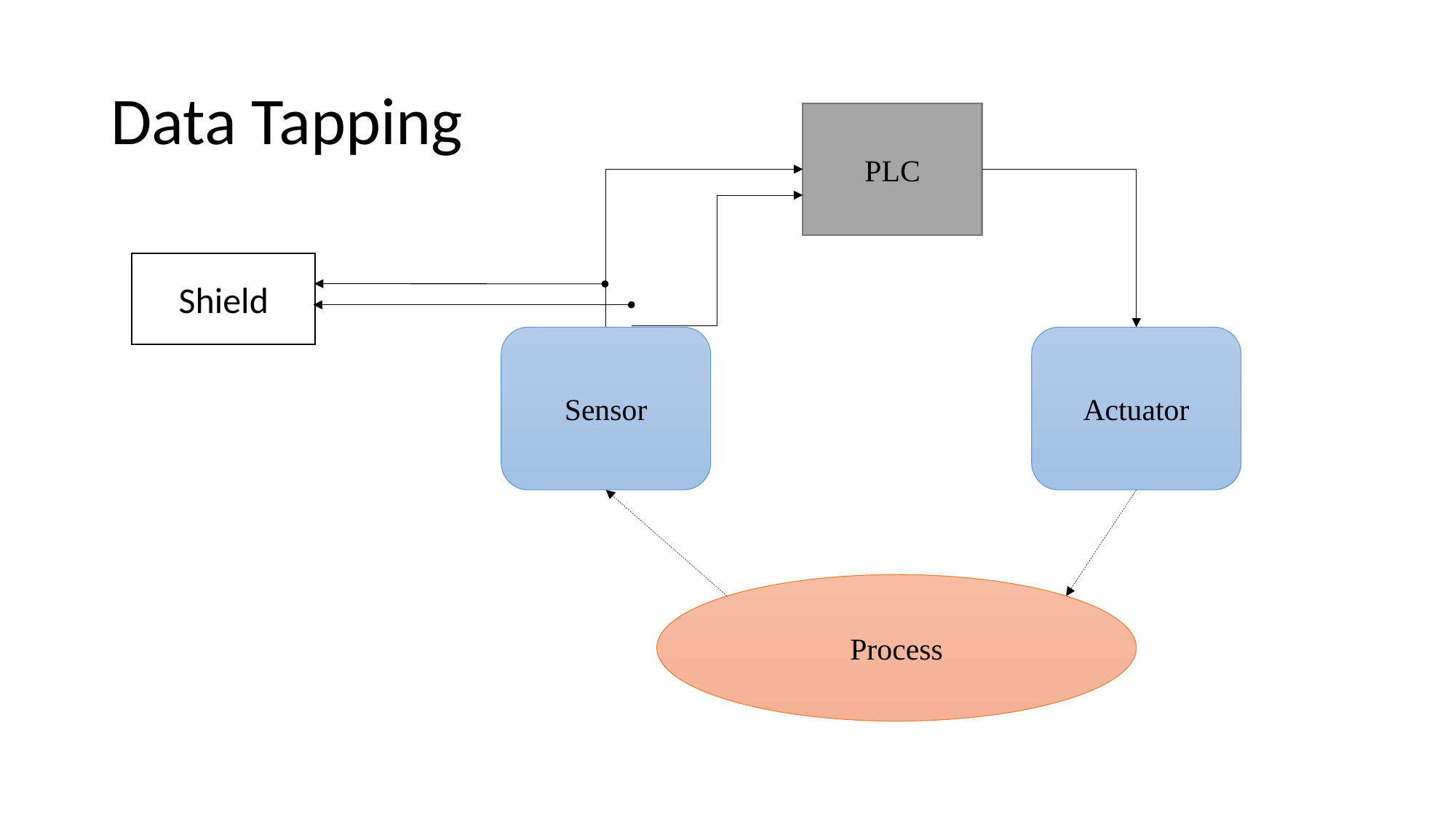

# Data Tapping
PLC
Shield

Sensor
Actuator
Process